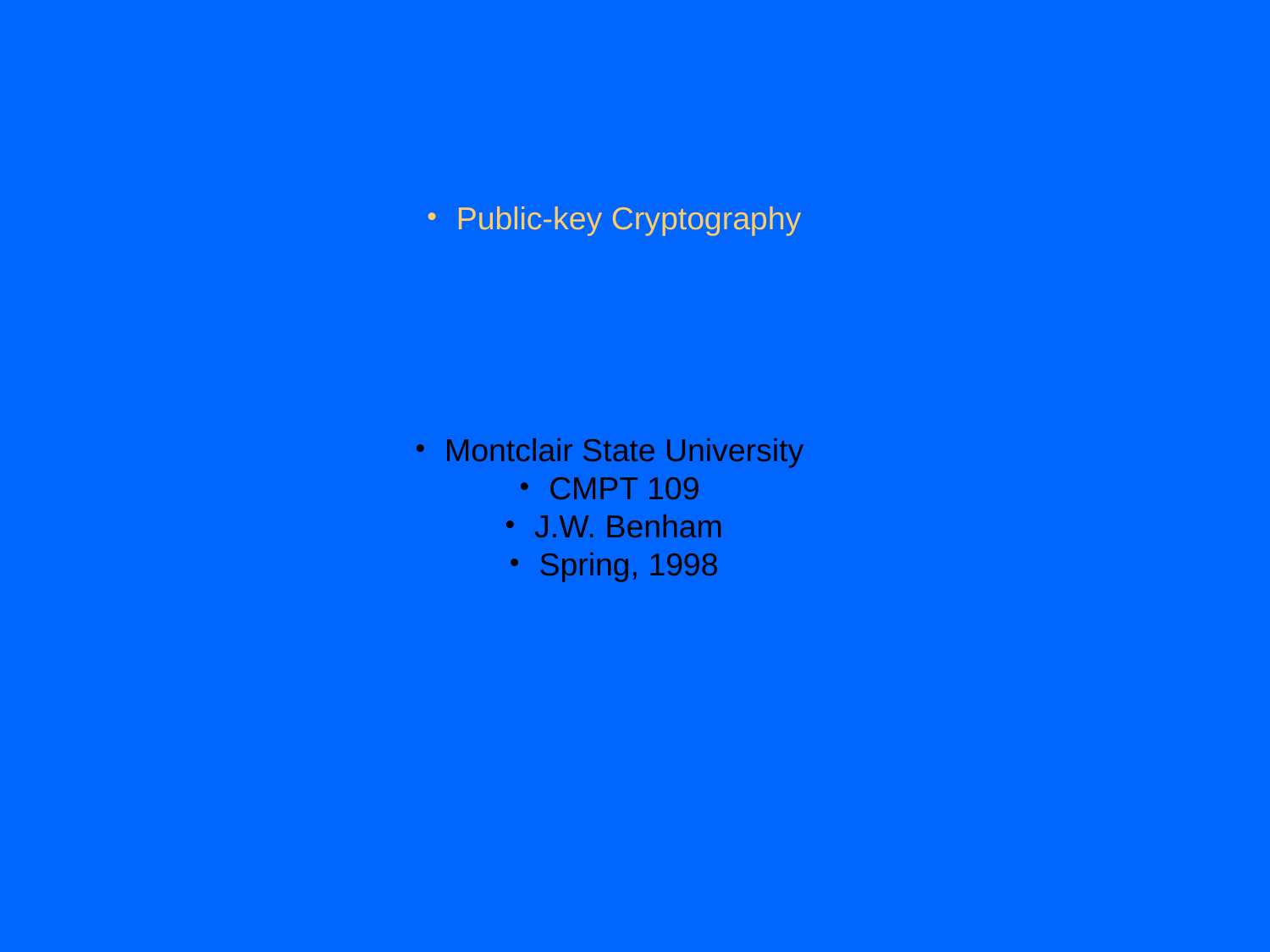

Public-key Cryptography
Montclair State University
CMPT 109
J.W. Benham
Spring, 1998